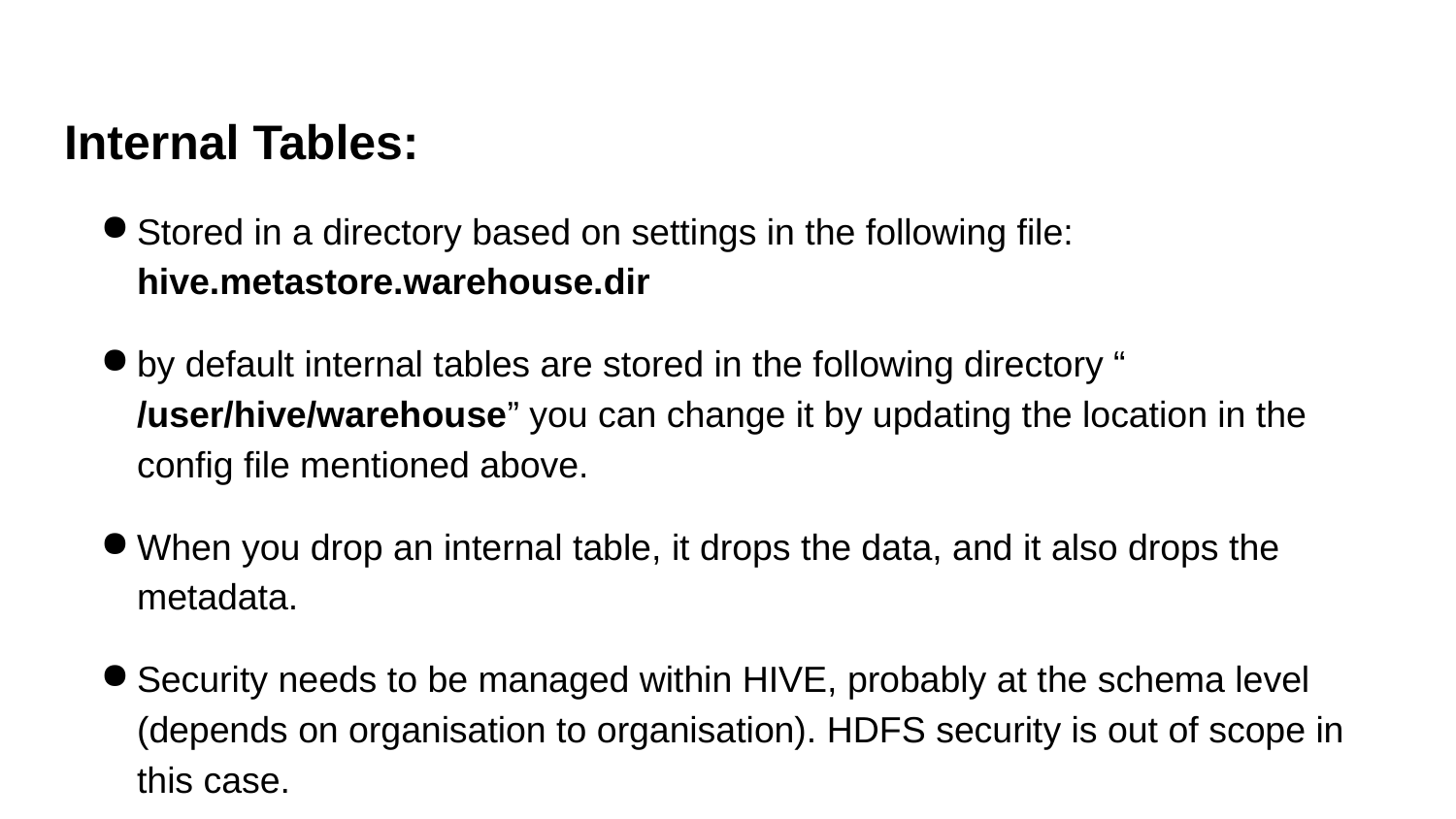

Internal Tables:
Stored in a directory based on settings in the following file: hive.metastore.warehouse.dir
by default internal tables are stored in the following directory “ /user/hive/warehouse” you can change it by updating the location in the config file mentioned above.
When you drop an internal table, it drops the data, and it also drops the metadata.
Security needs to be managed within HIVE, probably at the schema level (depends on organisation to organisation). HDFS security is out of scope in this case.